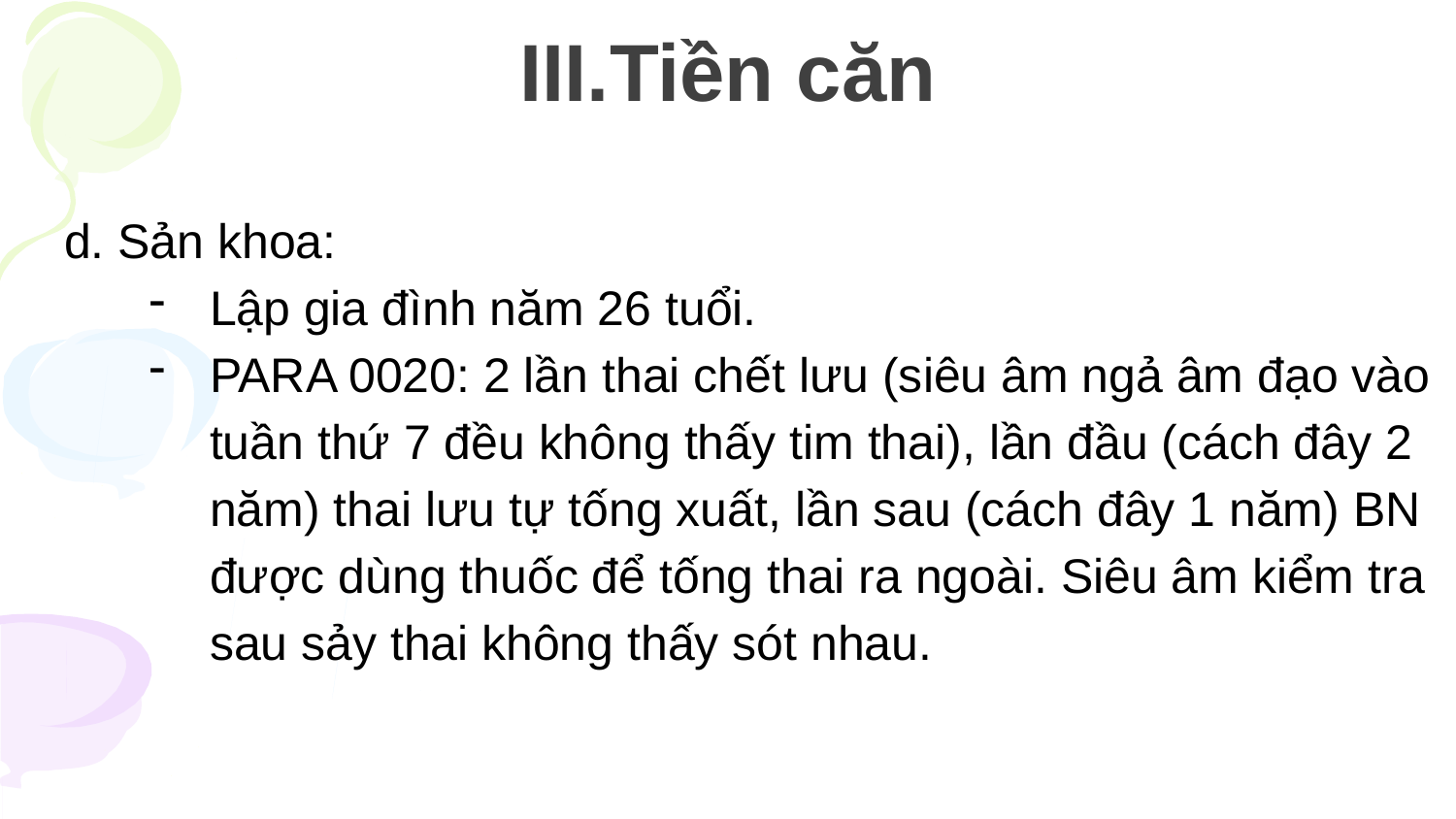

# III.Tiền căn
d. Sản khoa:
Lập gia đình năm 26 tuổi.
PARA 0020: 2 lần thai chết lưu (siêu âm ngả âm đạo vào tuần thứ 7 đều không thấy tim thai), lần đầu (cách đây 2 năm) thai lưu tự tống xuất, lần sau (cách đây 1 năm) BN được dùng thuốc để tống thai ra ngoài. Siêu âm kiểm tra sau sảy thai không thấy sót nhau.